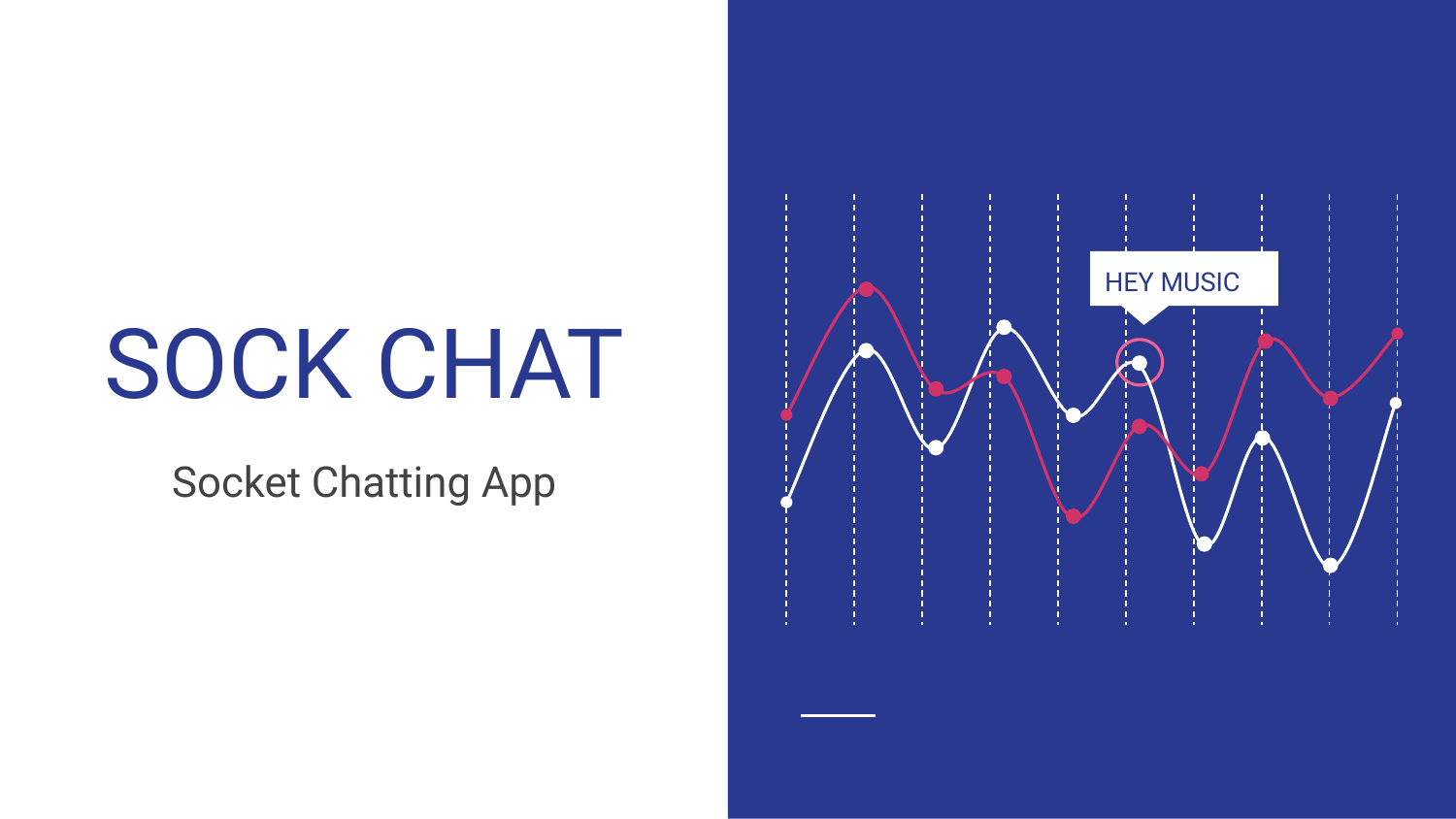

# SOCK CHAT

HEY MUSIC

Socket Chatting App